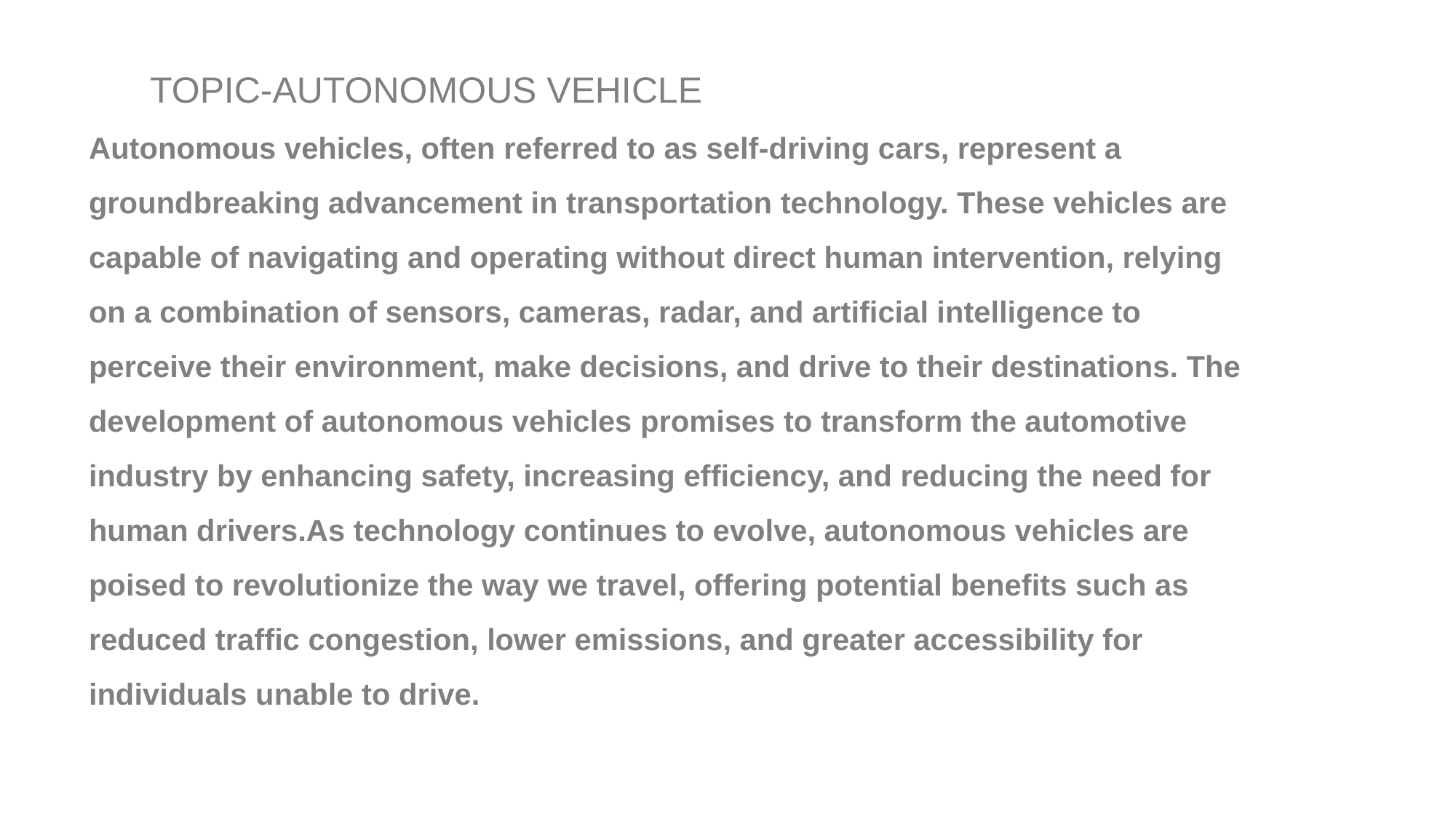

TOPIC-AUTONOMOUS VEHICLE
Autonomous vehicles, often referred to as self-driving cars, represent a groundbreaking advancement in transportation technology. These vehicles are capable of navigating and operating without direct human intervention, relying on a combination of sensors, cameras, radar, and artificial intelligence to perceive their environment, make decisions, and drive to their destinations. The development of autonomous vehicles promises to transform the automotive industry by enhancing safety, increasing efficiency, and reducing the need for human drivers.As technology continues to evolve, autonomous vehicles are poised to revolutionize the way we travel, offering potential benefits such as reduced traffic congestion, lower emissions, and greater accessibility for individuals unable to drive.